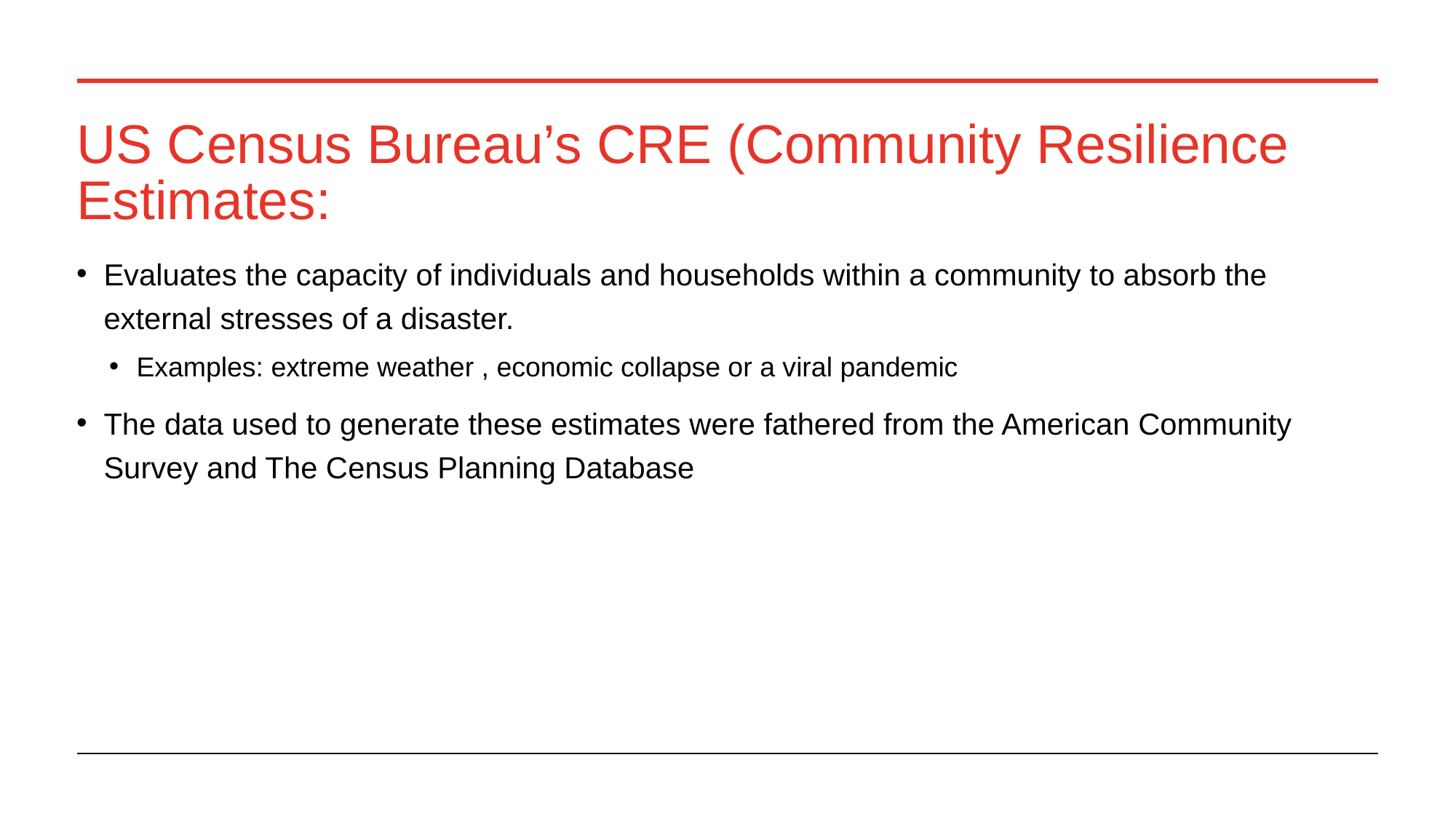

# US Census Bureau’s CRE (Community Resilience Estimates:
Evaluates the capacity of individuals and households within a community to absorb the external stresses of a disaster.
Examples: extreme weather , economic collapse or a viral pandemic
The data used to generate these estimates were fathered from the American Community Survey and The Census Planning Database